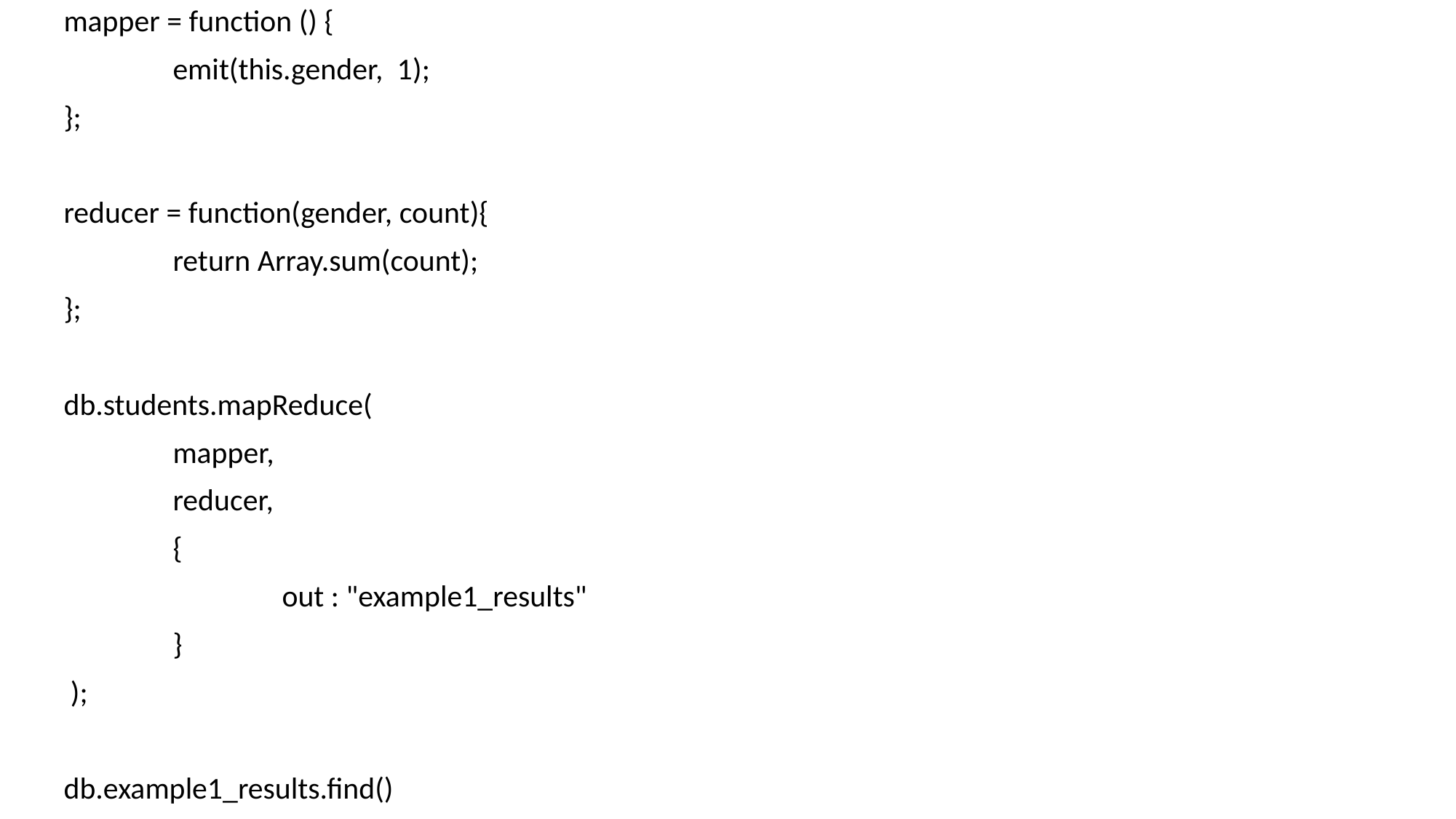

mapper = function () {
	emit(this.gender,  1);
};

reducer = function(gender, count){
 	return Array.sum(count);
};

db.students.mapReduce(
	mapper,
	reducer,
	{
		out : "example1_results"
	}
 );

db.example1_results.find()